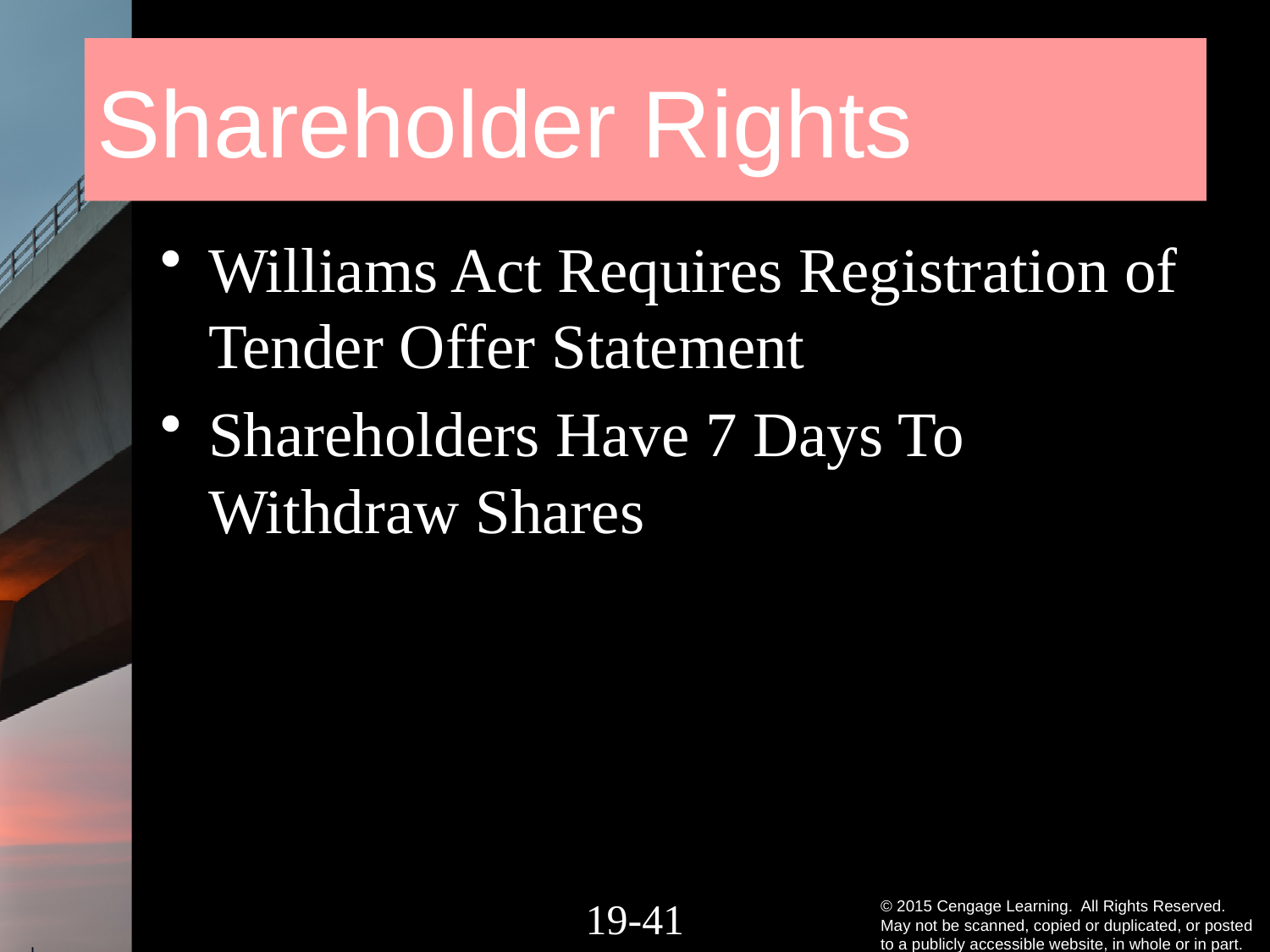

# Shareholder Rights
Williams Act Requires Registration of Tender Offer Statement
Shareholders Have 7 Days To Withdraw Shares

19-41